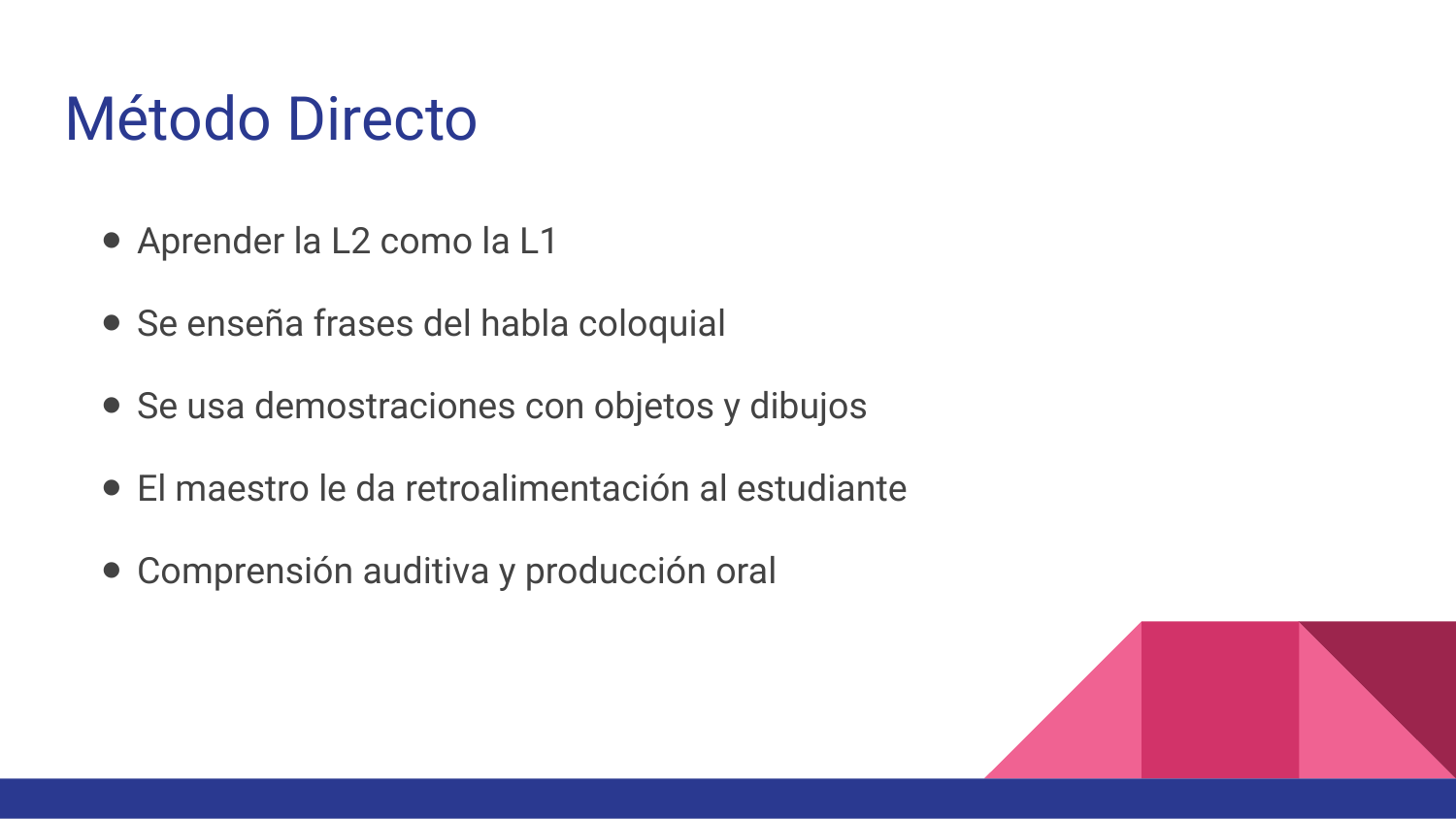

# Método Directo
Aprender la L2 como la L1
Se enseña frases del habla coloquial
Se usa demostraciones con objetos y dibujos
El maestro le da retroalimentación al estudiante
Comprensión auditiva y producción oral